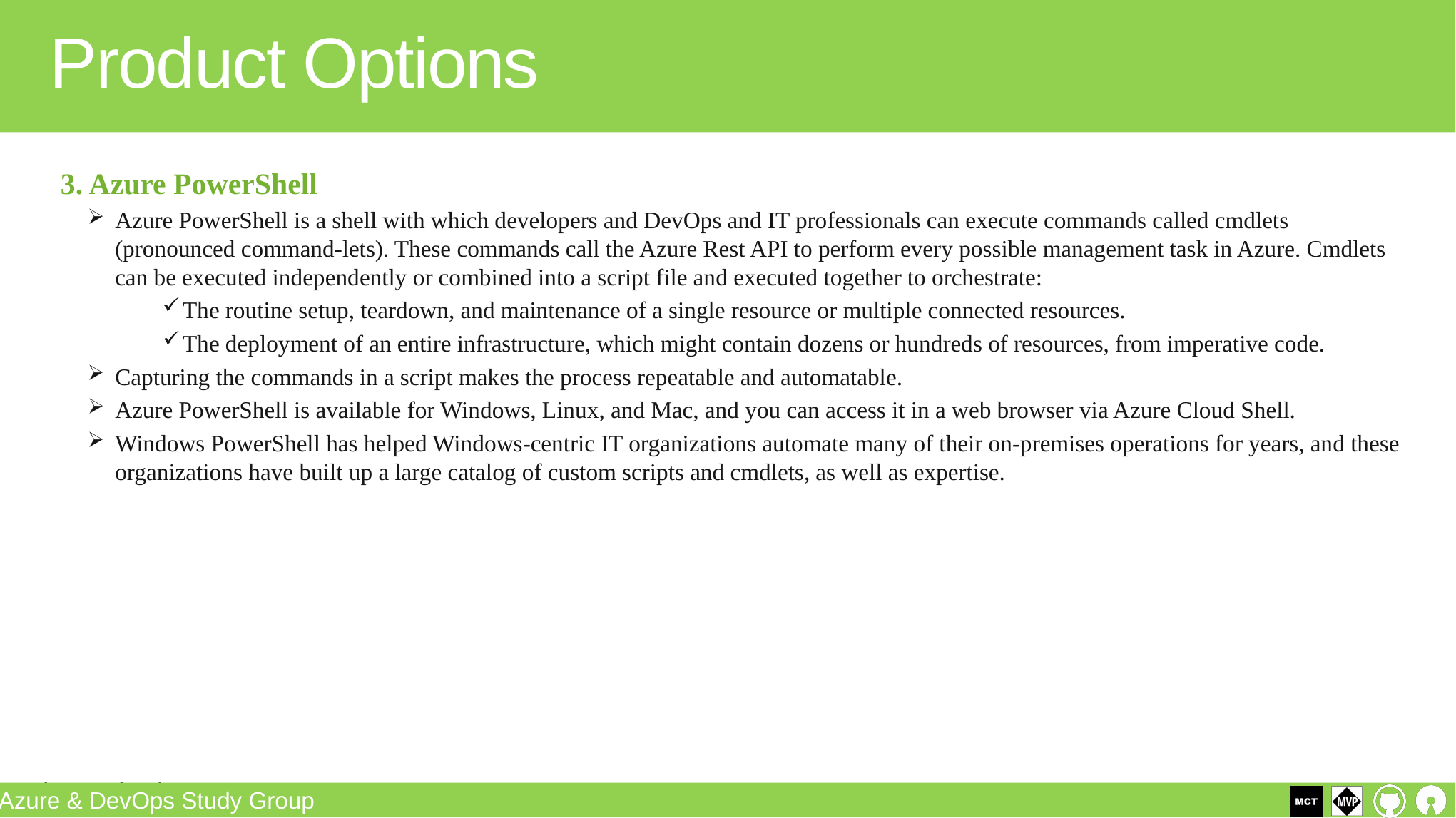

Product Options
3. Azure PowerShell
Azure PowerShell is a shell with which developers and DevOps and IT professionals can execute commands called cmdlets (pronounced command-lets). These commands call the Azure Rest API to perform every possible management task in Azure. Cmdlets can be executed independently or combined into a script file and executed together to orchestrate:
The routine setup, teardown, and maintenance of a single resource or multiple connected resources.
The deployment of an entire infrastructure, which might contain dozens or hundreds of resources, from imperative code.
Capturing the commands in a script makes the process repeatable and automatable.
Azure PowerShell is available for Windows, Linux, and Mac, and you can access it in a web browser via Azure Cloud Shell.
Windows PowerShell has helped Windows-centric IT organizations automate many of their on-premises operations for years, and these organizations have built up a large catalog of custom scripts and cmdlets, as well as expertise.